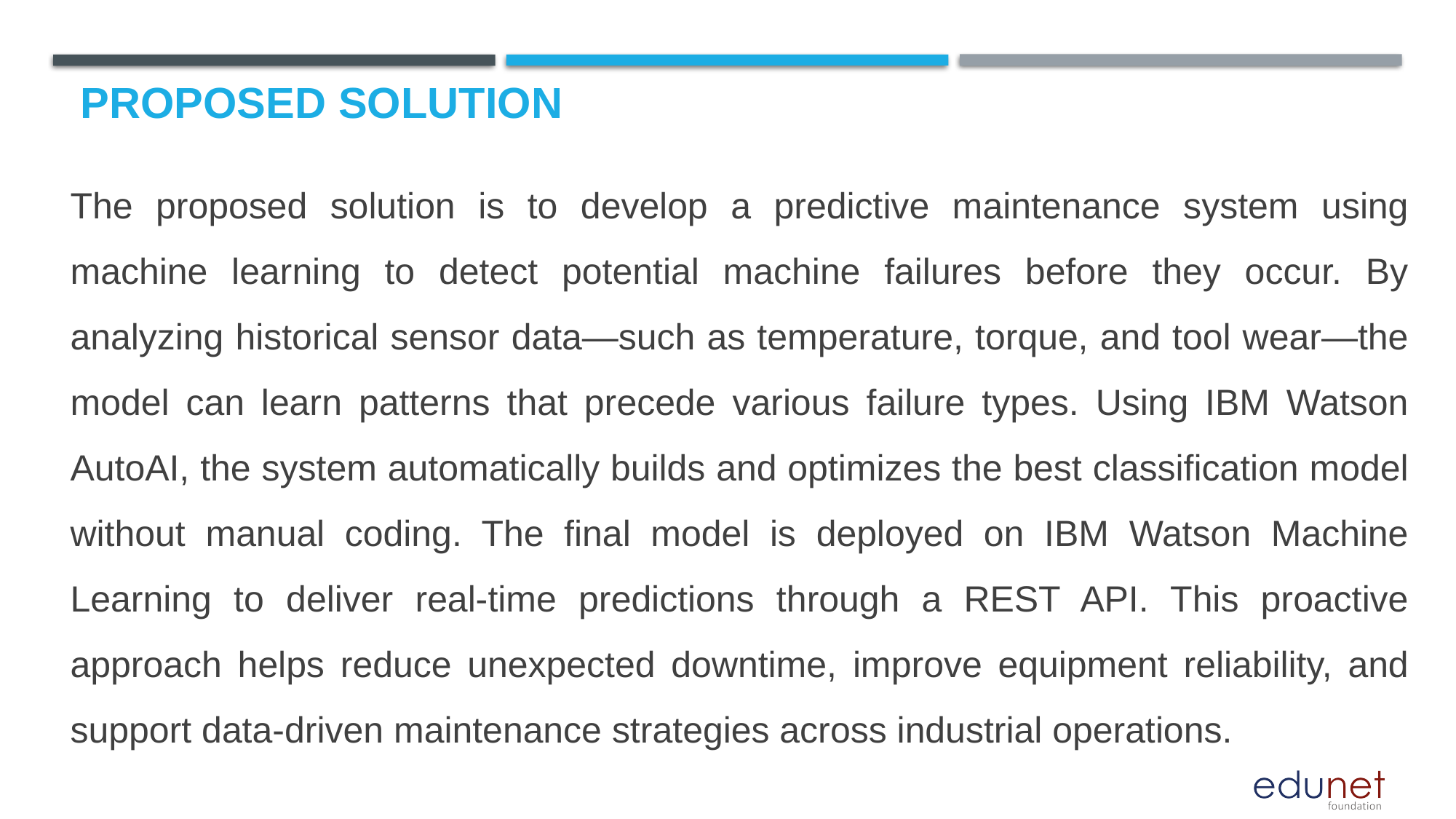

# Proposed Solution
The proposed solution is to develop a predictive maintenance system using machine learning to detect potential machine failures before they occur. By analyzing historical sensor data—such as temperature, torque, and tool wear—the model can learn patterns that precede various failure types. Using IBM Watson AutoAI, the system automatically builds and optimizes the best classification model without manual coding. The final model is deployed on IBM Watson Machine Learning to deliver real-time predictions through a REST API. This proactive approach helps reduce unexpected downtime, improve equipment reliability, and support data-driven maintenance strategies across industrial operations.